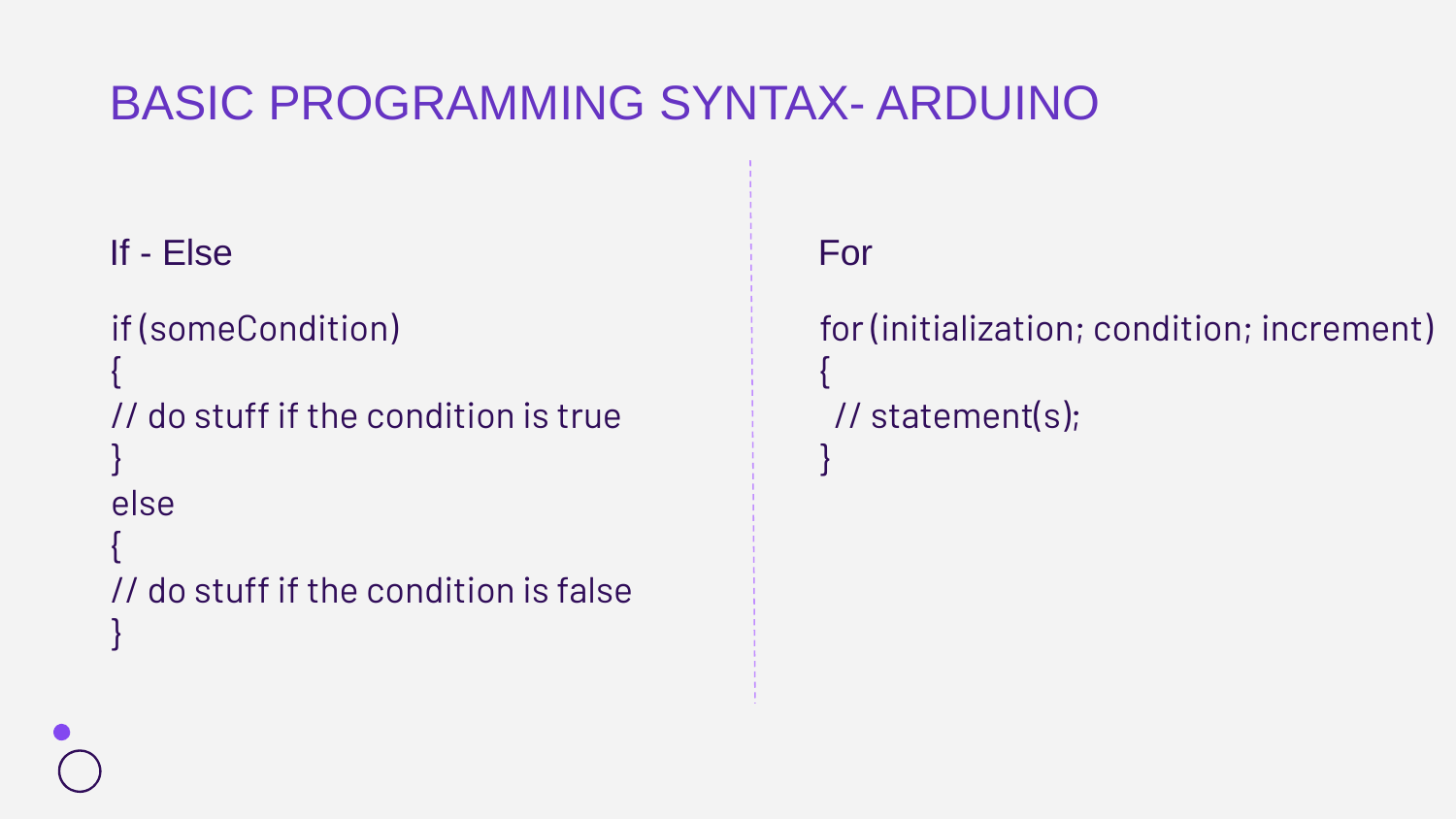

BASIC PROGRAMMING SYNTAX- ARDUINO
If - Else
For
if (someCondition)
{
// do stuff if the condition is true
}
else
{
// do stuff if the condition is false
}
for (initialization; condition; increment)
{
  // statement(s);
}